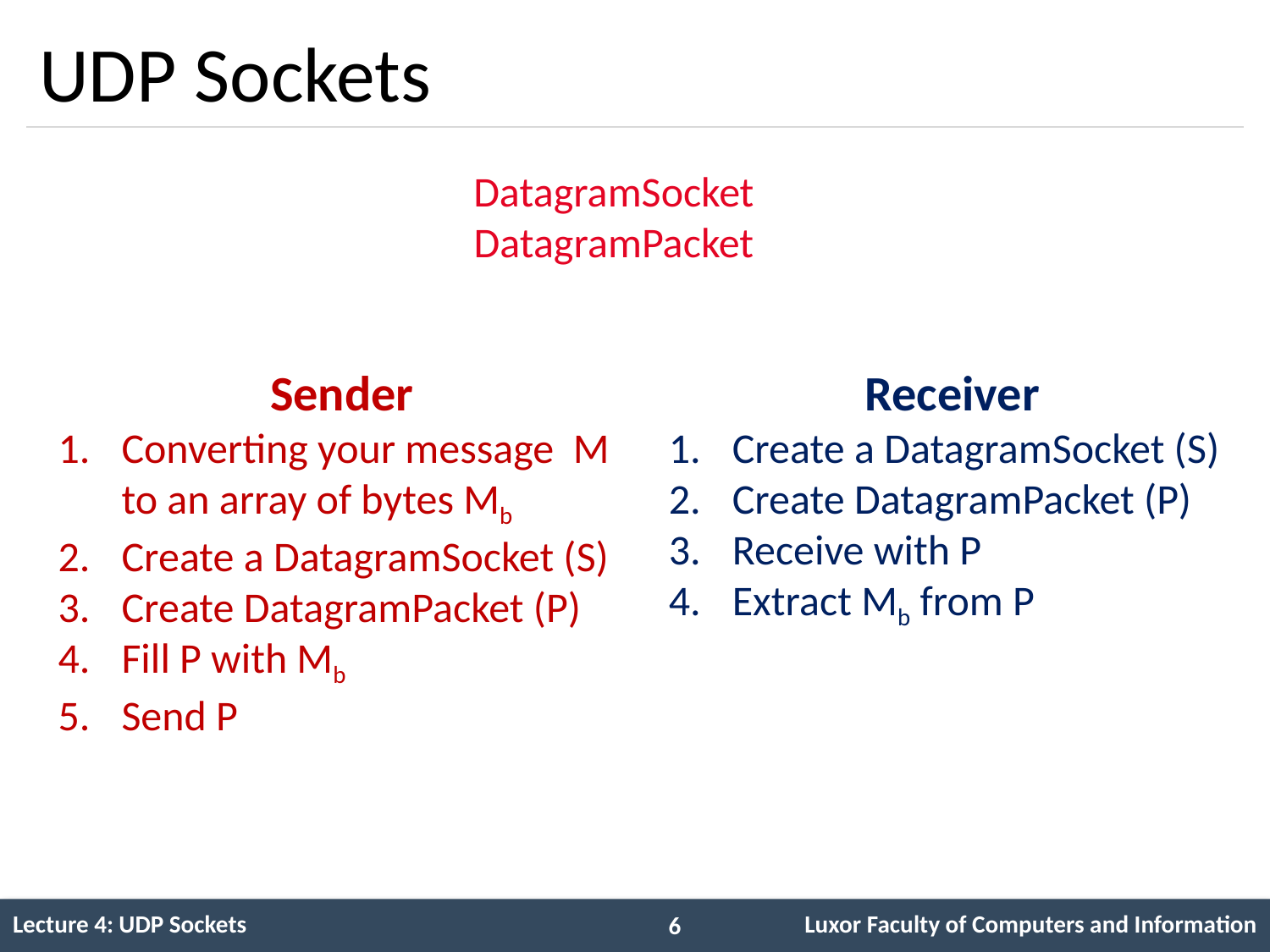

# UDP Sockets

DatagramSocket
DatagramPacket
Sender
Converting your message  M to an array of bytes Mb
Create a DatagramSocket (S)
Create DatagramPacket (P)
Fill P with Mb
Send P

Receiver
Create a DatagramSocket (S)
Create DatagramPacket (P)
Receive with P
Extract Mb from P